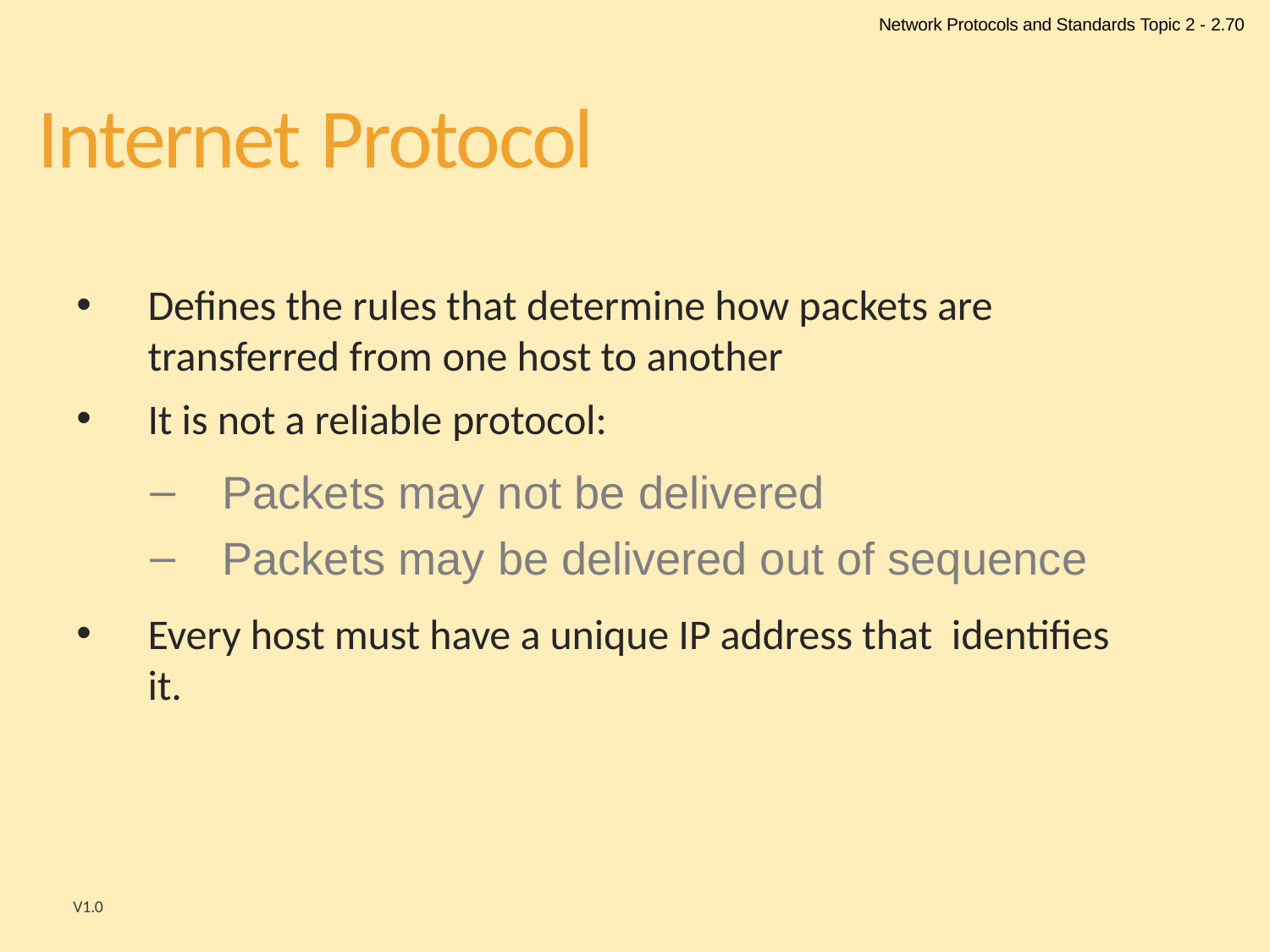

Network Protocols and Standards Topic 2 - 2.70
# Internet Protocol
Defines the rules that determine how packets are  transferred from one host to another
It is not a reliable protocol:
Packets may not be delivered
Packets may be delivered out of sequence
Every host must have a unique IP address that  identifies it.
V1.0